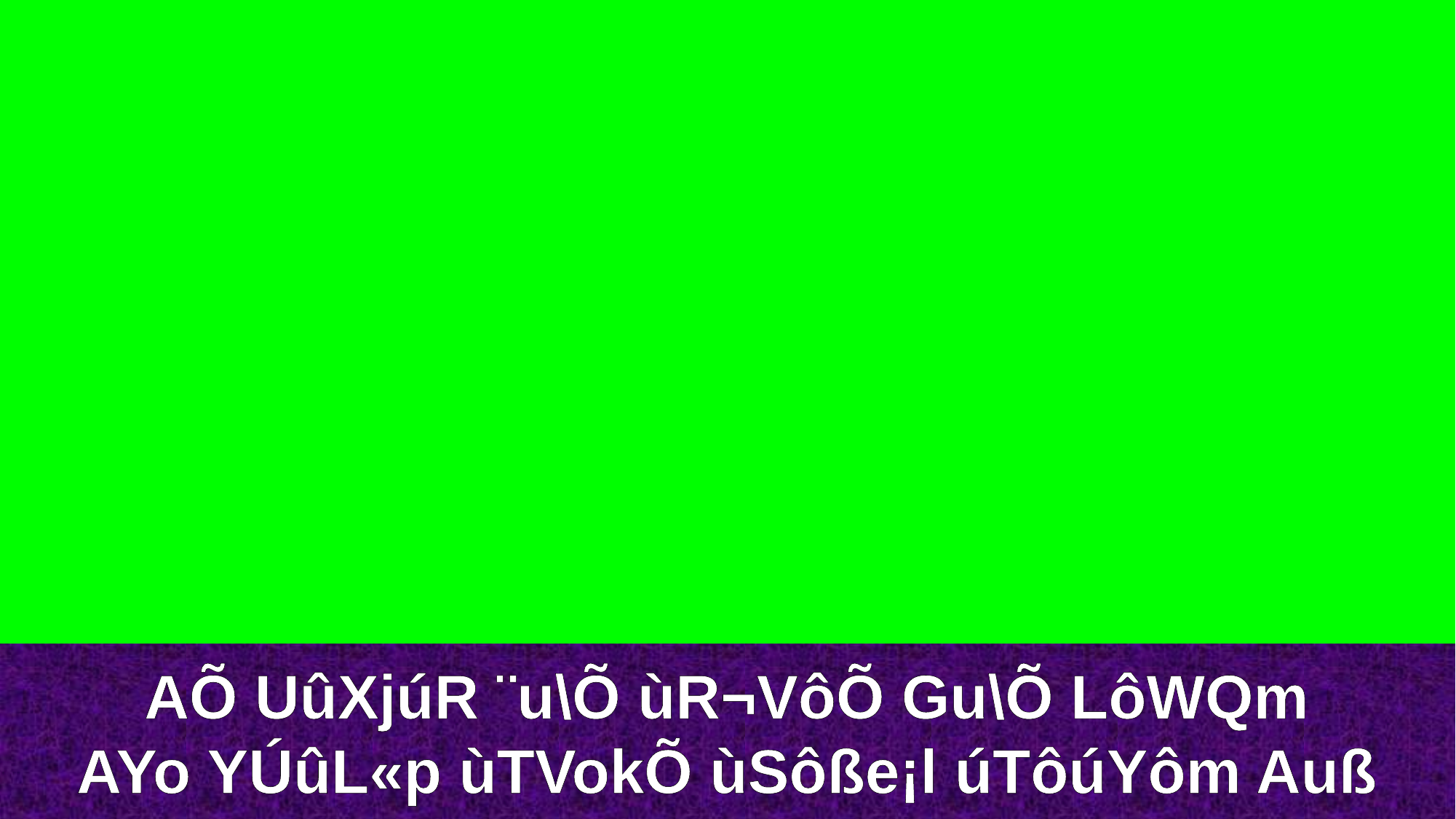

AÕ UûXjúR ¨u\Õ ùR¬VôÕ Gu\Õ LôWQm
AYo YÚûL«p ùTVokÕ ùSôße¡l úTôúYôm Auß